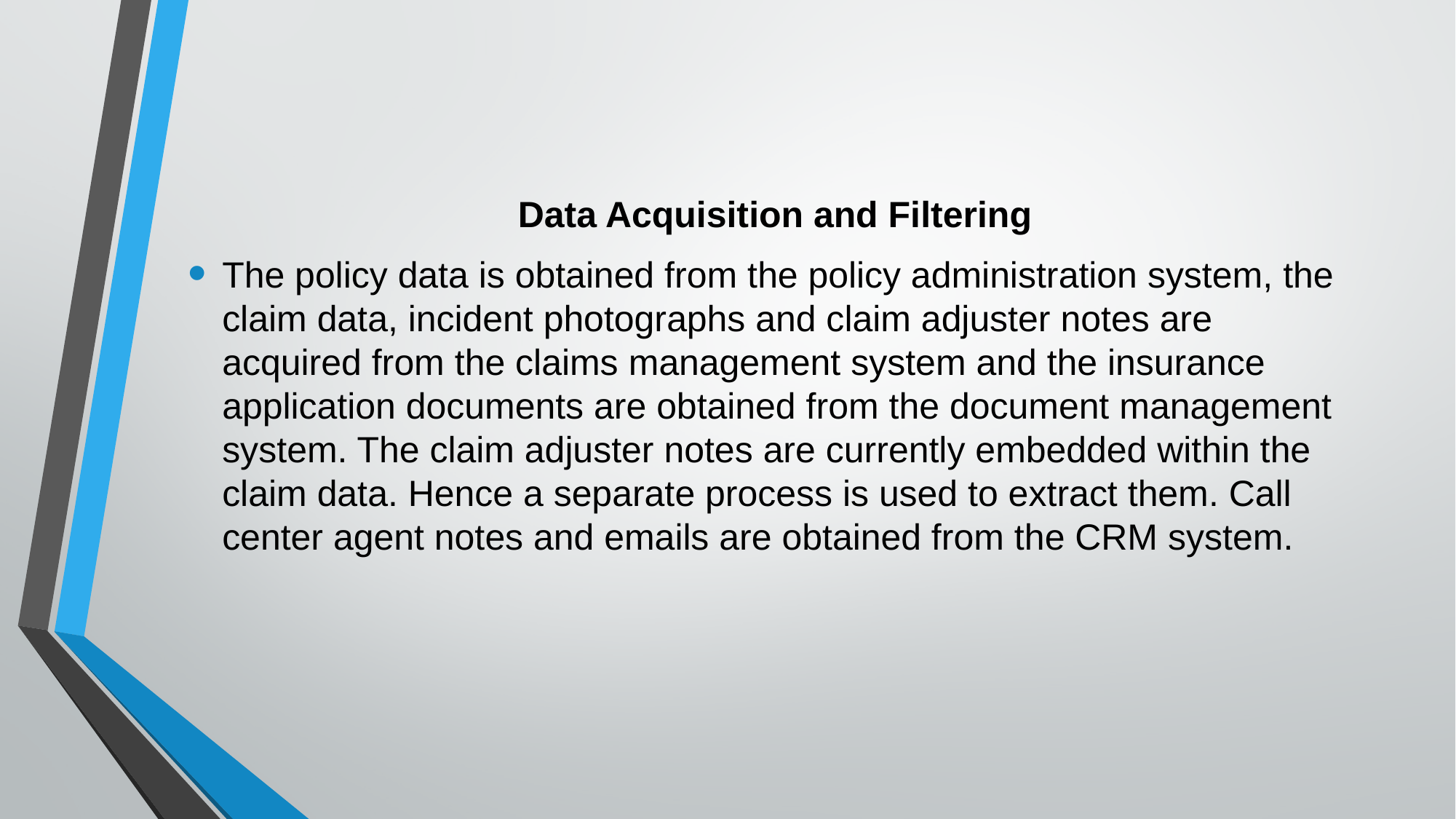

Data Acquisition and Filtering
The policy data is obtained from the policy administration system, the claim data, incident photographs and claim adjuster notes are acquired from the claims management system and the insurance application documents are obtained from the document management system. The claim adjuster notes are currently embedded within the claim data. Hence a separate process is used to extract them. Call center agent notes and emails are obtained from the CRM system.